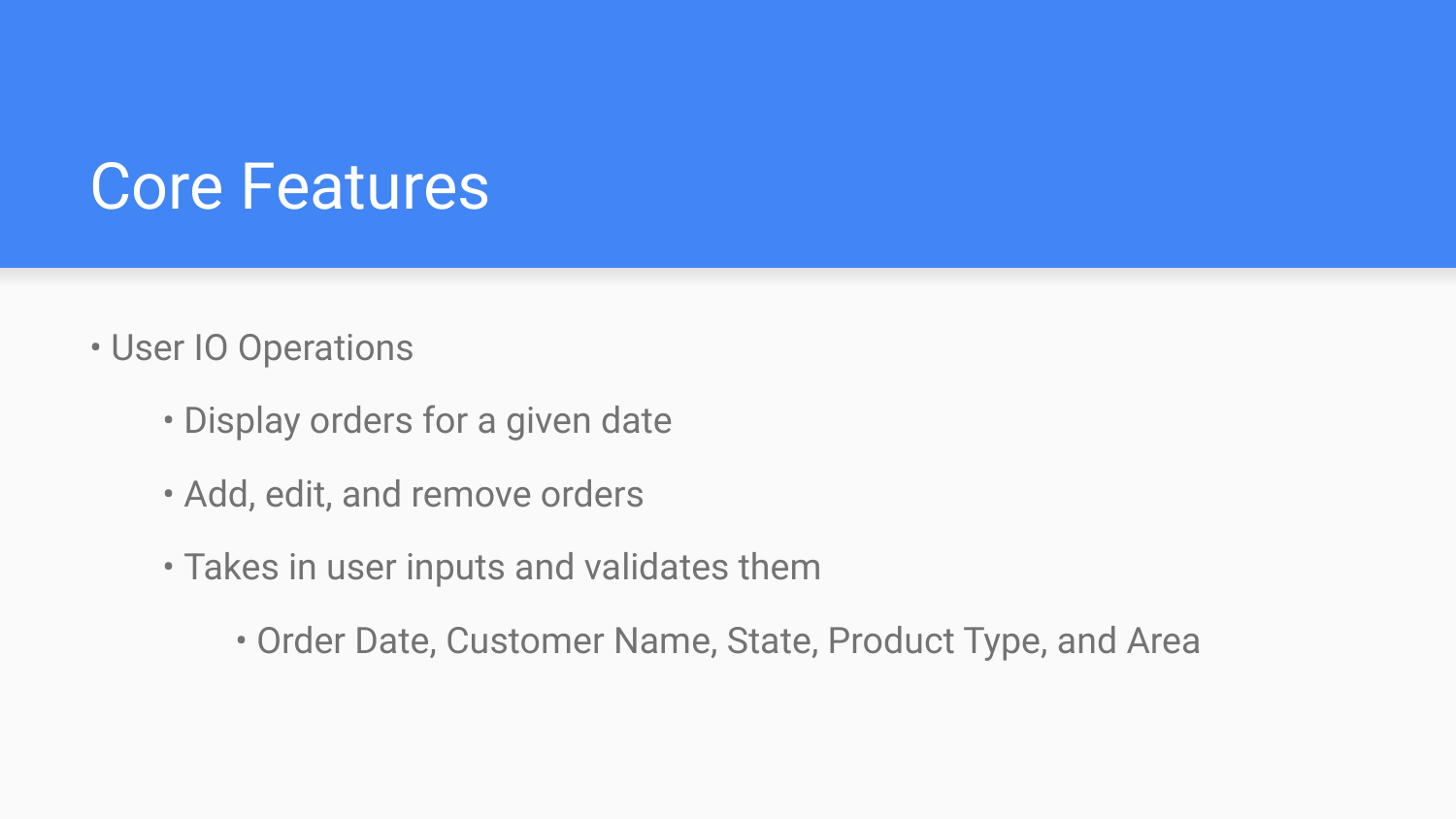

# Core Features
• User IO Operations
• Display orders for a given date
• Add, edit, and remove orders
• Takes in user inputs and validates them
• Order Date, Customer Name, State, Product Type, and Area